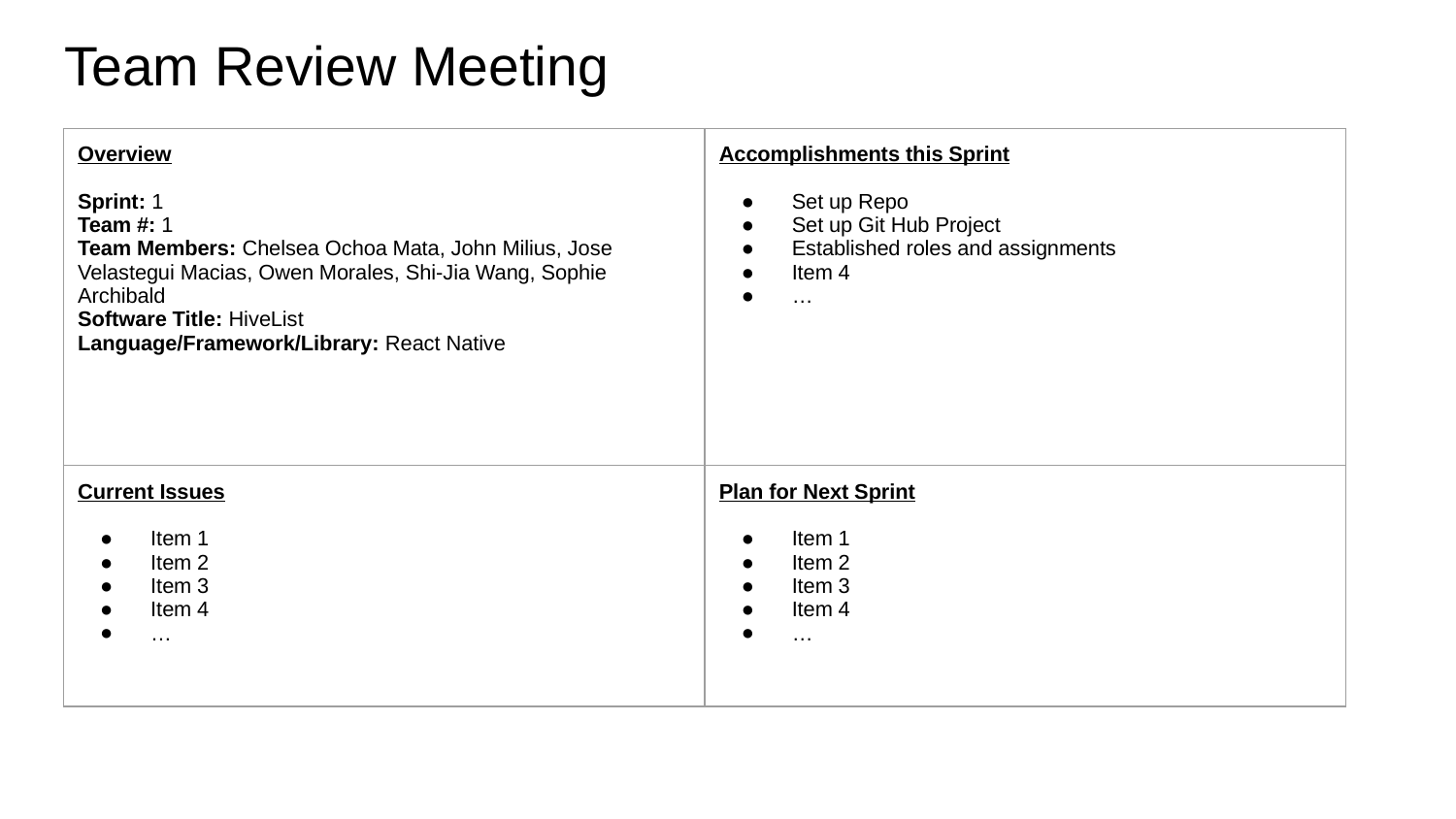

# Team Review Meeting
| Overview Sprint: 1 Team #: 1 Team Members: Chelsea Ochoa Mata, John Milius, Jose Velastegui Macias, Owen Morales, Shi-Jia Wang, Sophie Archibald Software Title: HiveList Language/Framework/Library: React Native | Accomplishments this Sprint Set up Repo Set up Git Hub Project Established roles and assignments Item 4 … |
| --- | --- |
| Current Issues Item 1 Item 2 Item 3 Item 4 … | Plan for Next Sprint Item 1 Item 2 Item 3 Item 4 … |